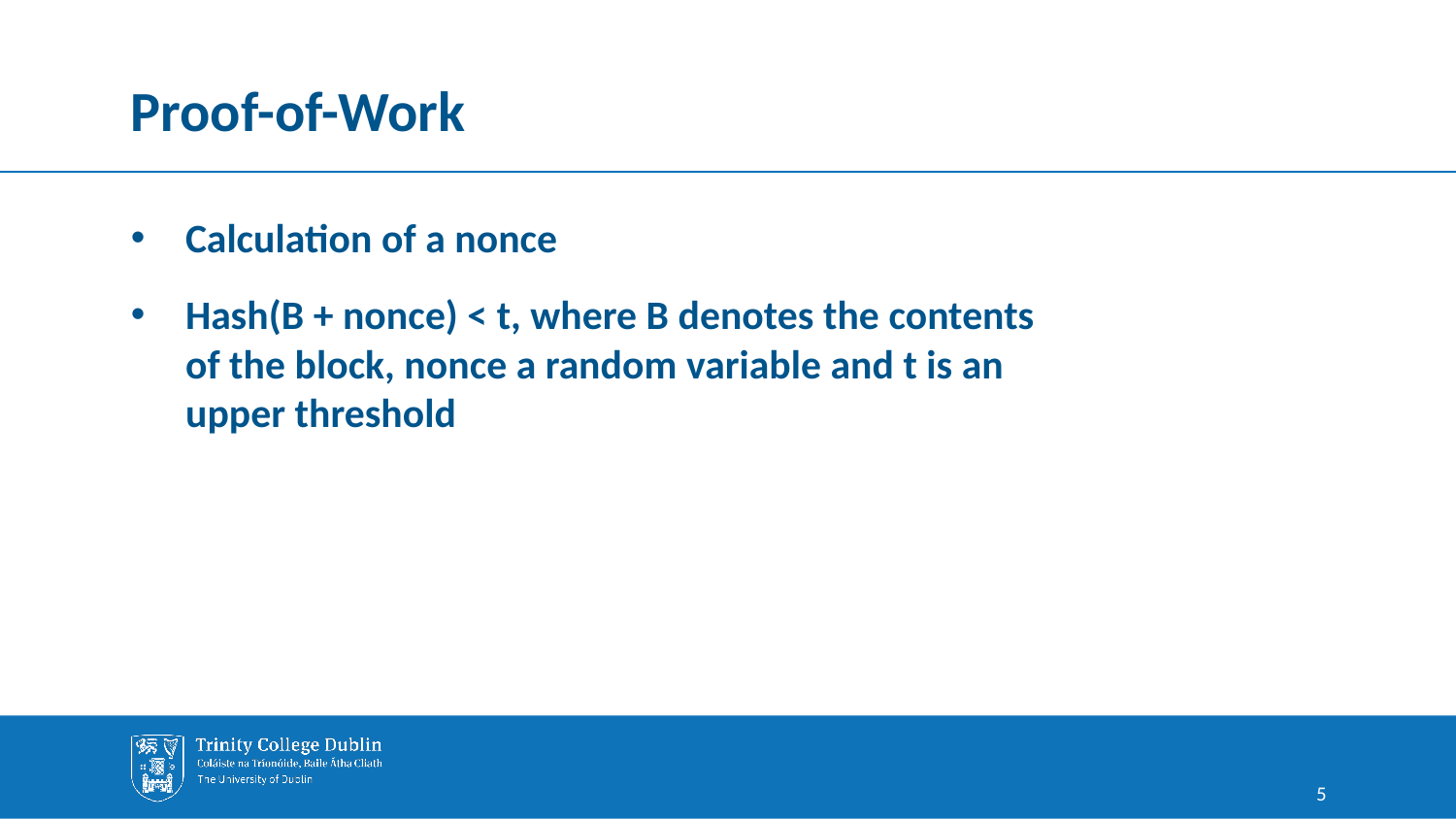

# Proof-of-Work
Calculation of a nonce
Hash(B + nonce) < t, where B denotes the contents of the block, nonce a random variable and t is an upper threshold